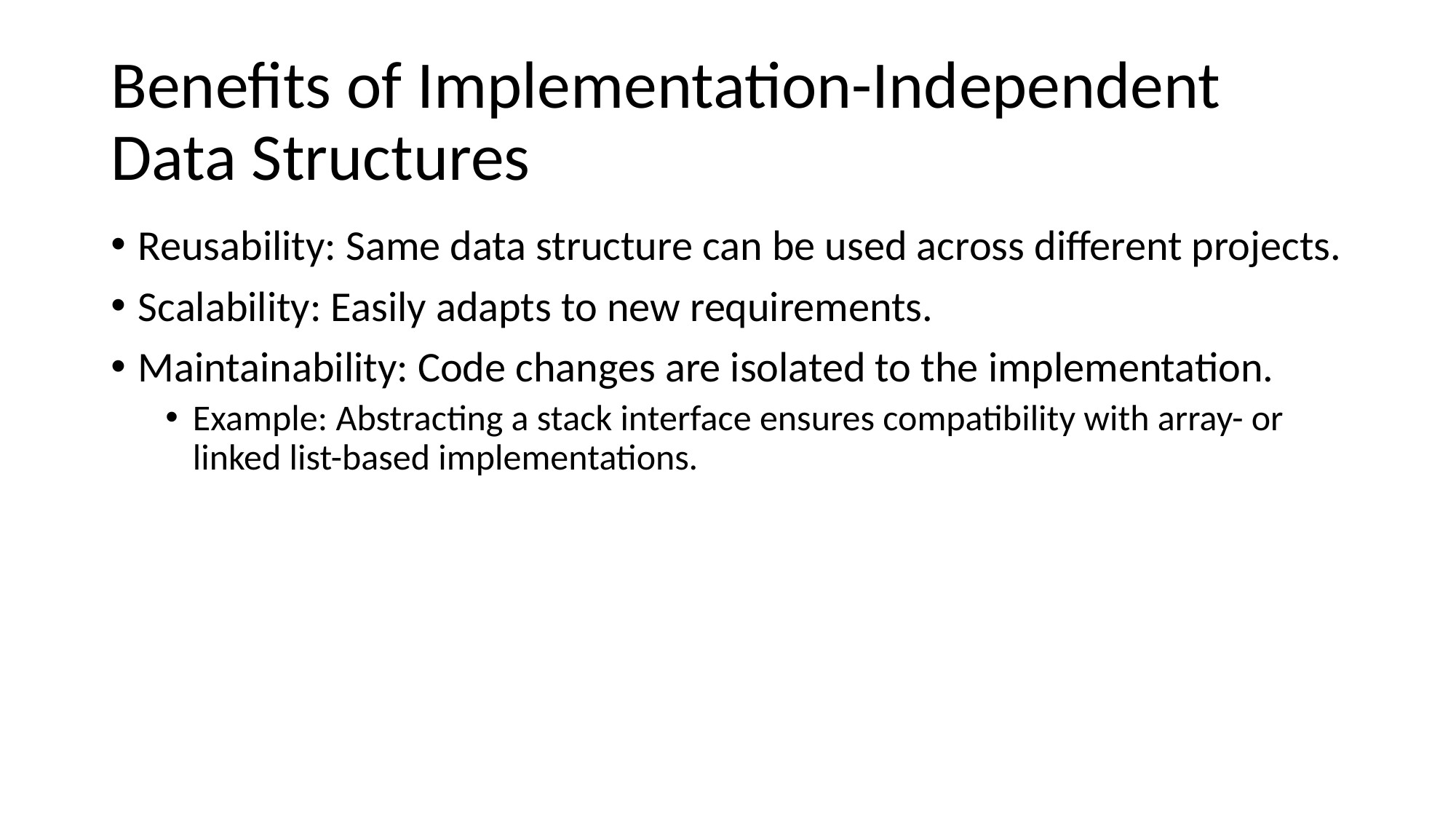

# Benefits of Implementation-Independent Data Structures
Reusability: Same data structure can be used across different projects.
Scalability: Easily adapts to new requirements.
Maintainability: Code changes are isolated to the implementation.
Example: Abstracting a stack interface ensures compatibility with array- or linked list-based implementations.